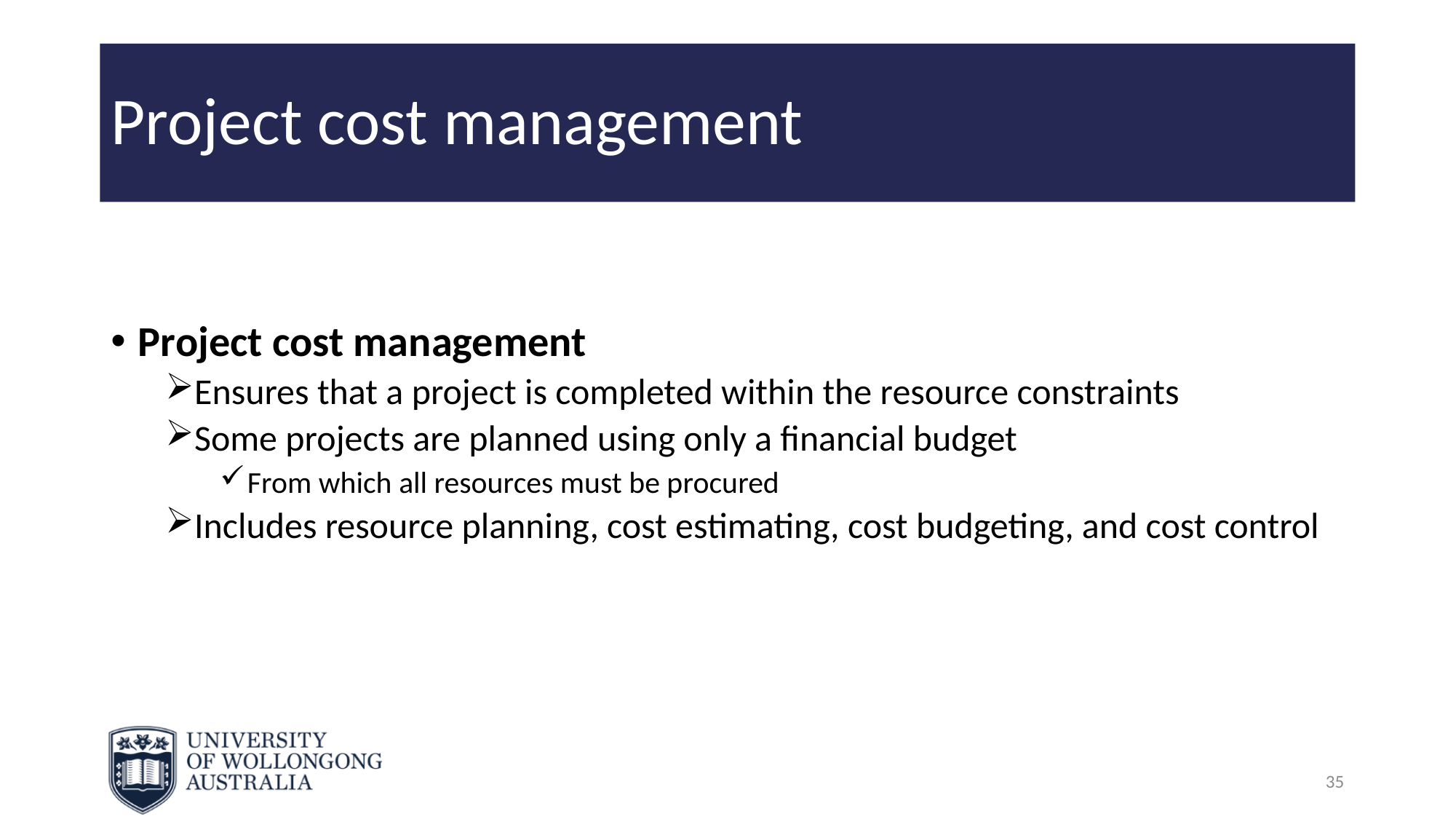

# Project cost management
Project cost management
Ensures that a project is completed within the resource constraints
Some projects are planned using only a financial budget
From which all resources must be procured
Includes resource planning, cost estimating, cost budgeting, and cost control

35